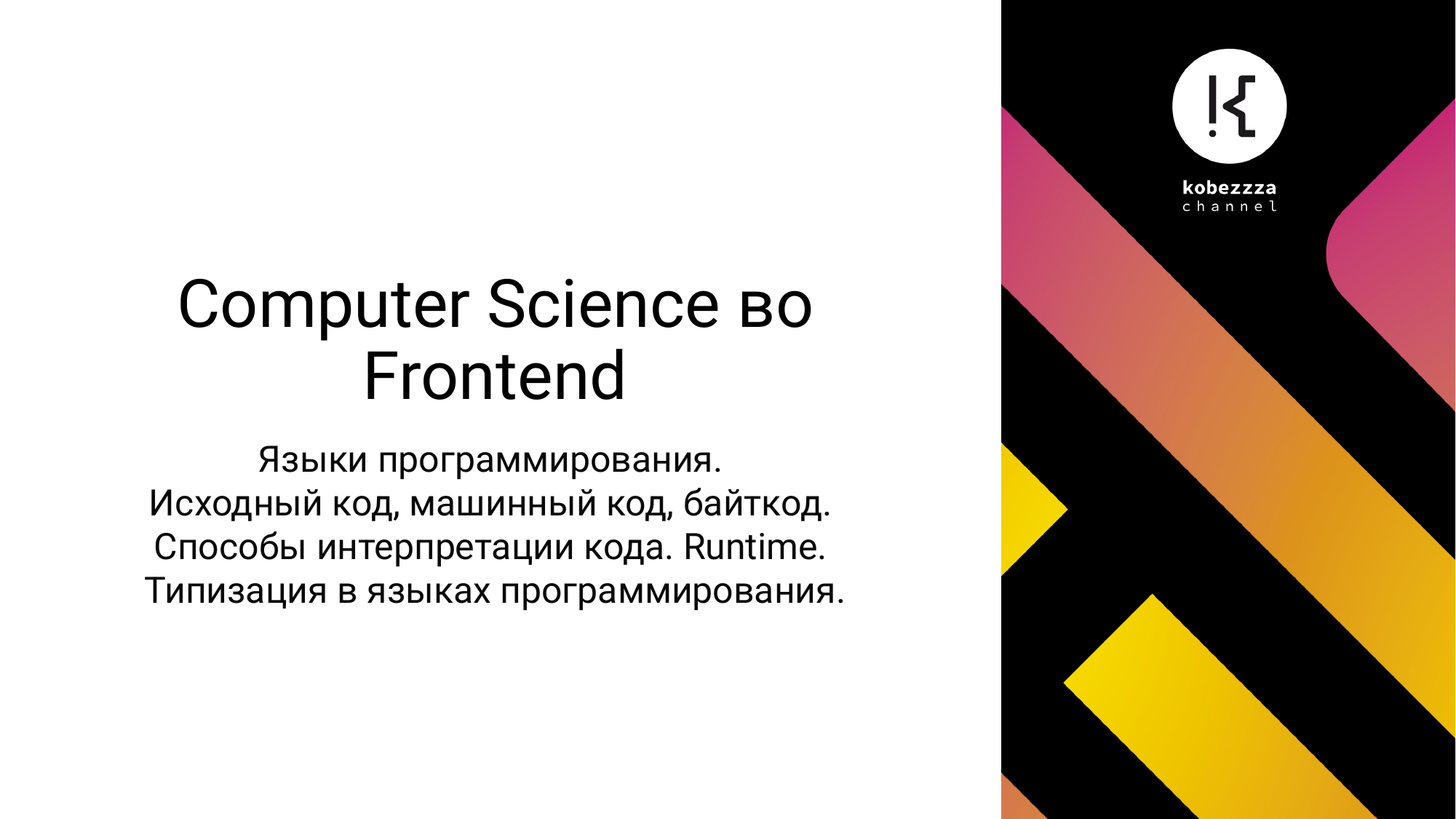

# Computer Science во Frontend
Языки программирования.
Исходный код, машинный код, байткод.
Способы интерпретации кода. Runtime.
Типизация в языках программирования.